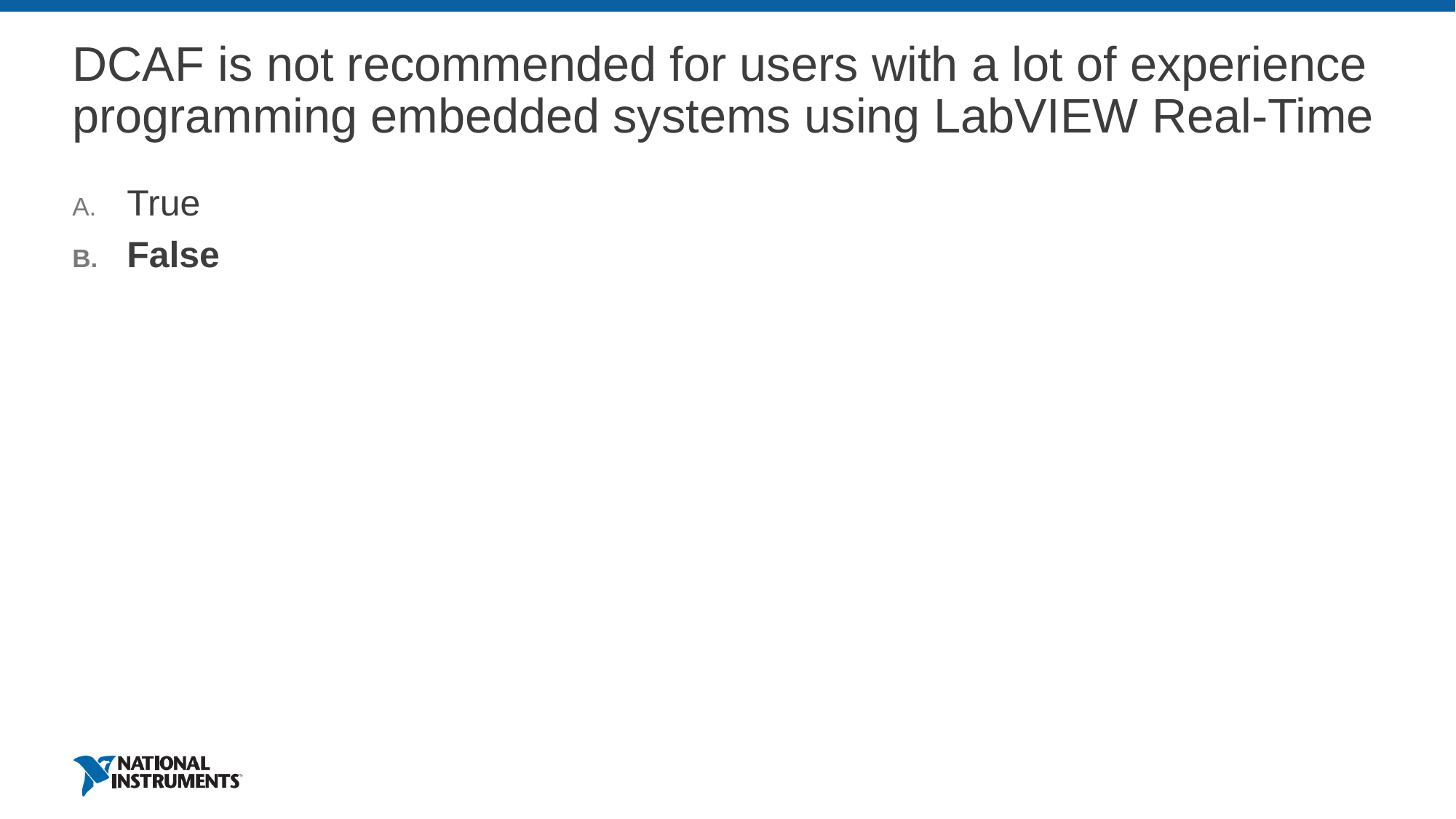

# DCAF is not recommended for users with a lot of experience programming embedded systems using LabVIEW Real-Time
True
False